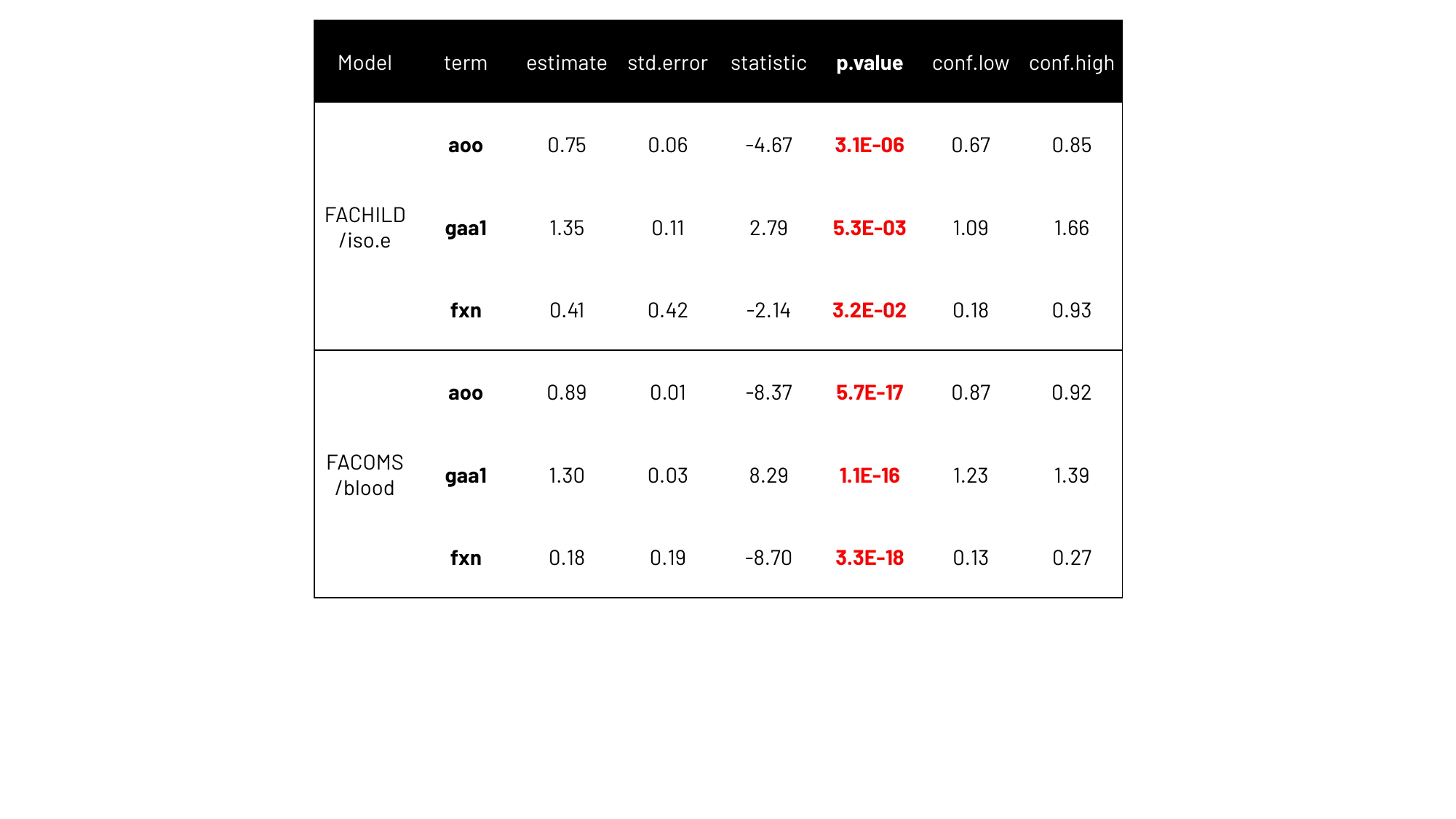

| Model | term | estimate | std.error | statistic | p.value | conf.low | conf.high |
| --- | --- | --- | --- | --- | --- | --- | --- |
|  | aoo | 0.75 | 0.06 | -4.67 | 3.1E-06 | 0.67 | 0.85 |
| FACHILD /iso.e | gaa1 | 1.35 | 0.11 | 2.79 | 5.3E-03 | 1.09 | 1.66 |
|  | fxn | 0.41 | 0.42 | -2.14 | 3.2E-02 | 0.18 | 0.93 |
|  | aoo | 0.89 | 0.01 | -8.37 | 5.7E-17 | 0.87 | 0.92 |
| FACOMS /blood | gaa1 | 1.30 | 0.03 | 8.29 | 1.1E-16 | 1.23 | 1.39 |
|  | fxn | 0.18 | 0.19 | -8.70 | 3.3E-18 | 0.13 | 0.27 |